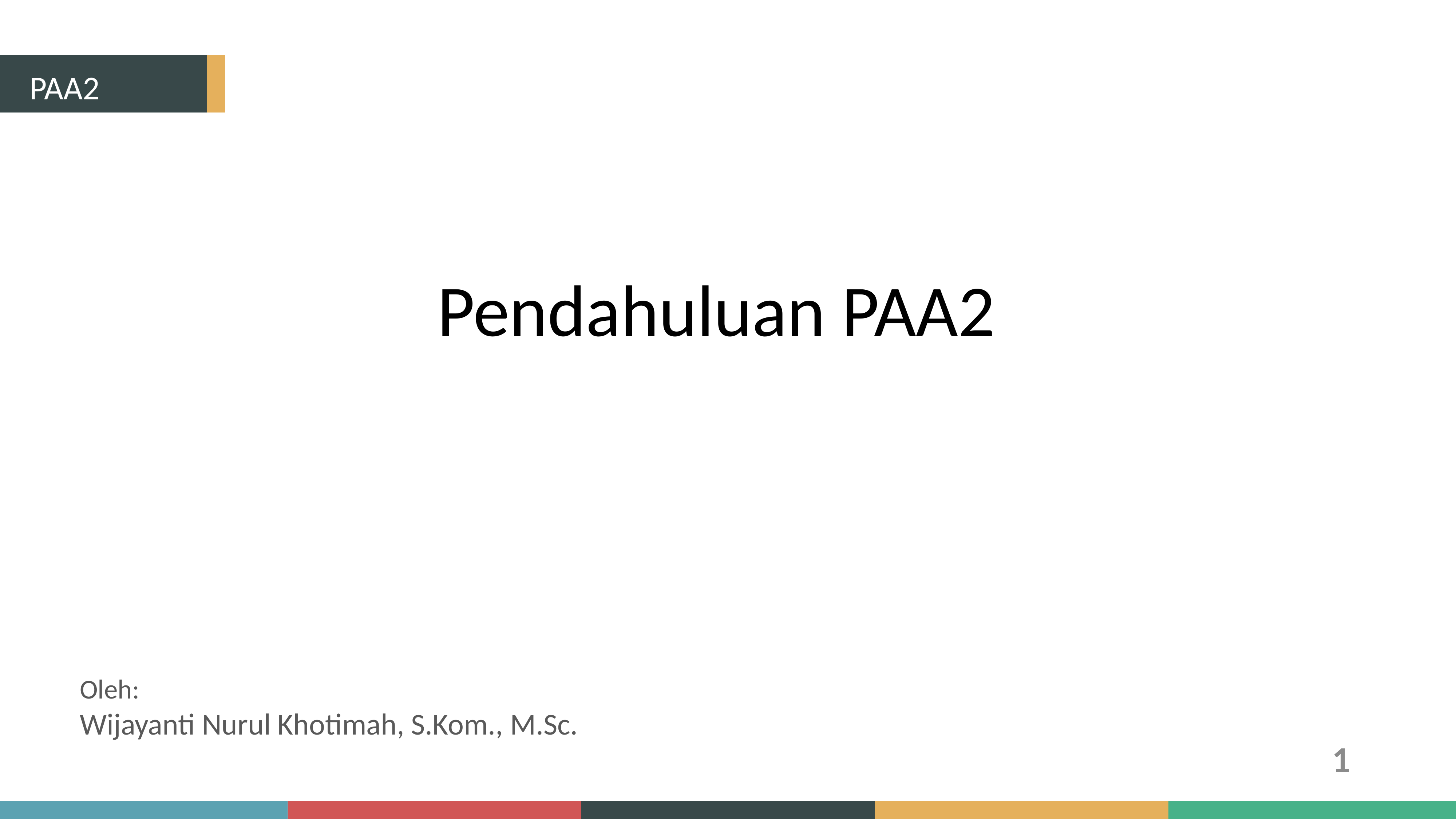

PAA2
Pendahuluan PAA2

Oleh:
Wijayanti Nurul Khotimah, S.Kom., M.Sc.
1